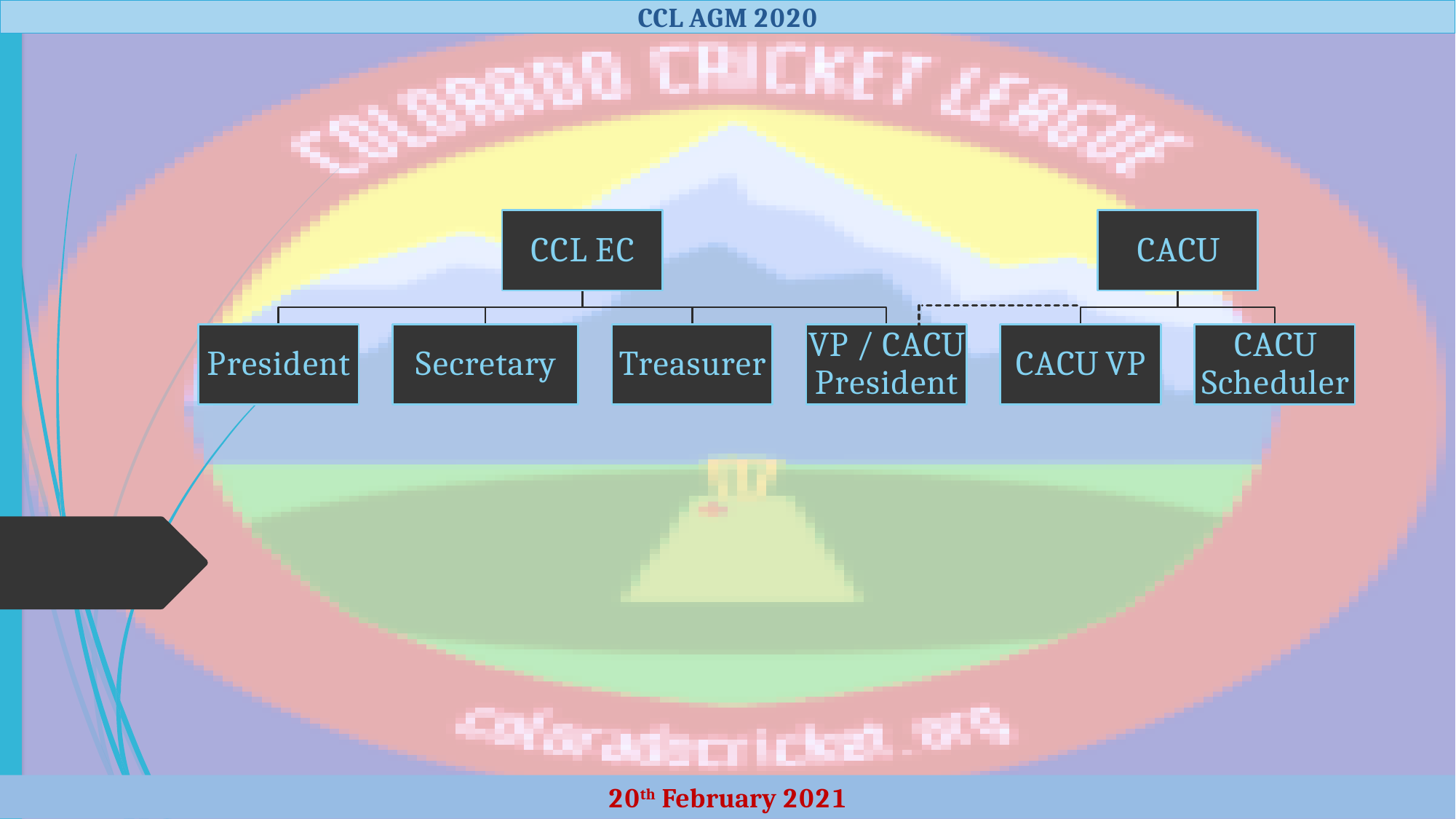

CCL EC
President
Secretary
Treasurer
VP / CACU President
CACU
CACU VP
CACU Scheduler